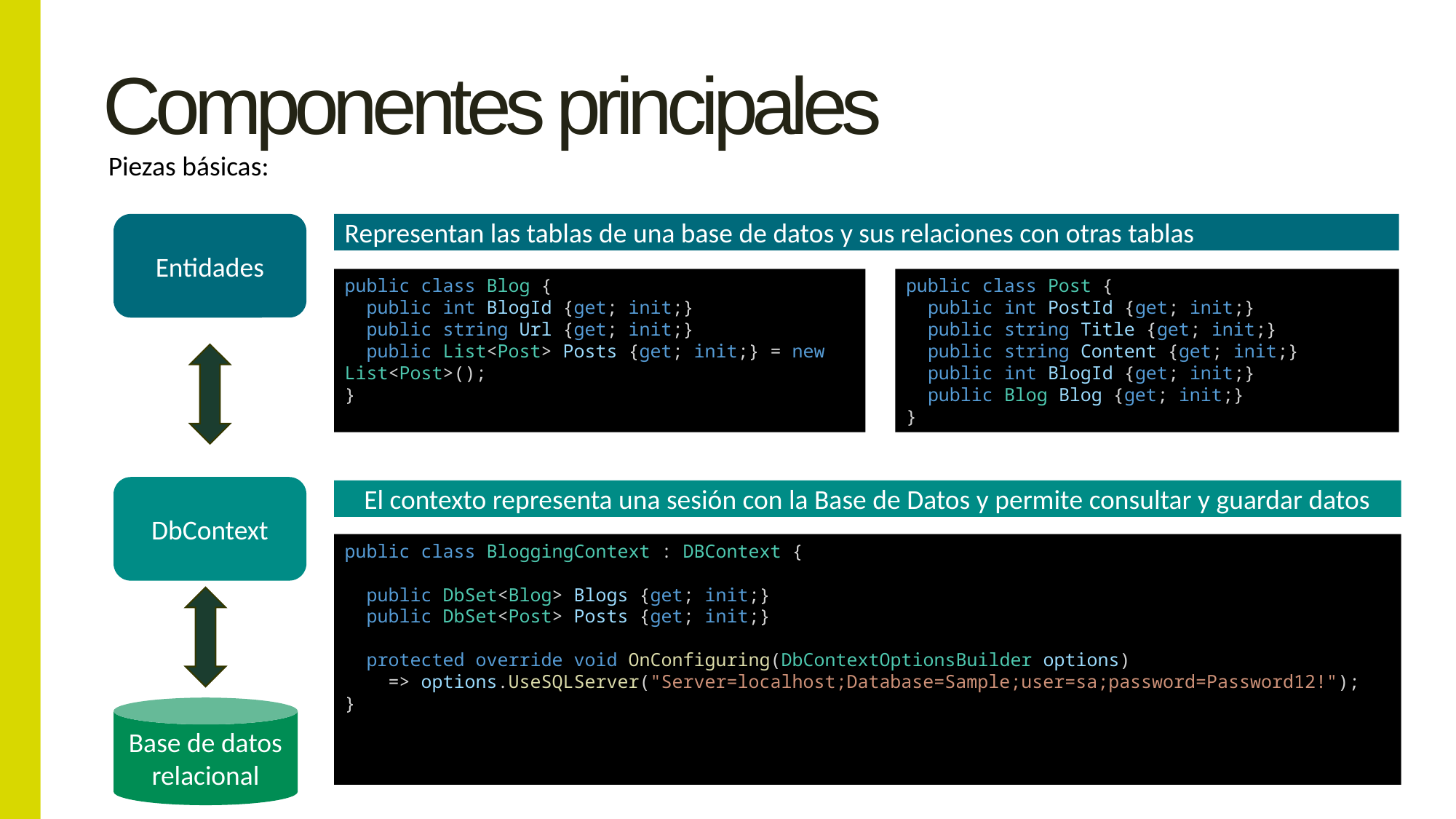

# Componentes principales
Piezas básicas:
Entidades
Representan las tablas de una base de datos y sus relaciones con otras tablas
public class Blog {
  public int BlogId {get; init;}
  public string Url {get; init;}
  public List<Post> Posts {get; init;} = new List<Post>();
}

public class Post {
  public int PostId {get; init;}
  public string Title {get; init;}
  public string Content {get; init;}
  public int BlogId {get; init;}
  public Blog Blog {get; init;}
}

DbContext
El contexto representa una sesión con la Base de Datos y permite consultar y guardar datos
public class BloggingContext : DBContext {

  public DbSet<Blog> Blogs {get; init;}
  public DbSet<Post> Posts {get; init;}
  protected override void OnConfiguring(DbContextOptionsBuilder options)
    => options.UseSQLServer("Server=localhost;Database=Sample;user=sa;password=Password12!");
}

Base de datos
relacional